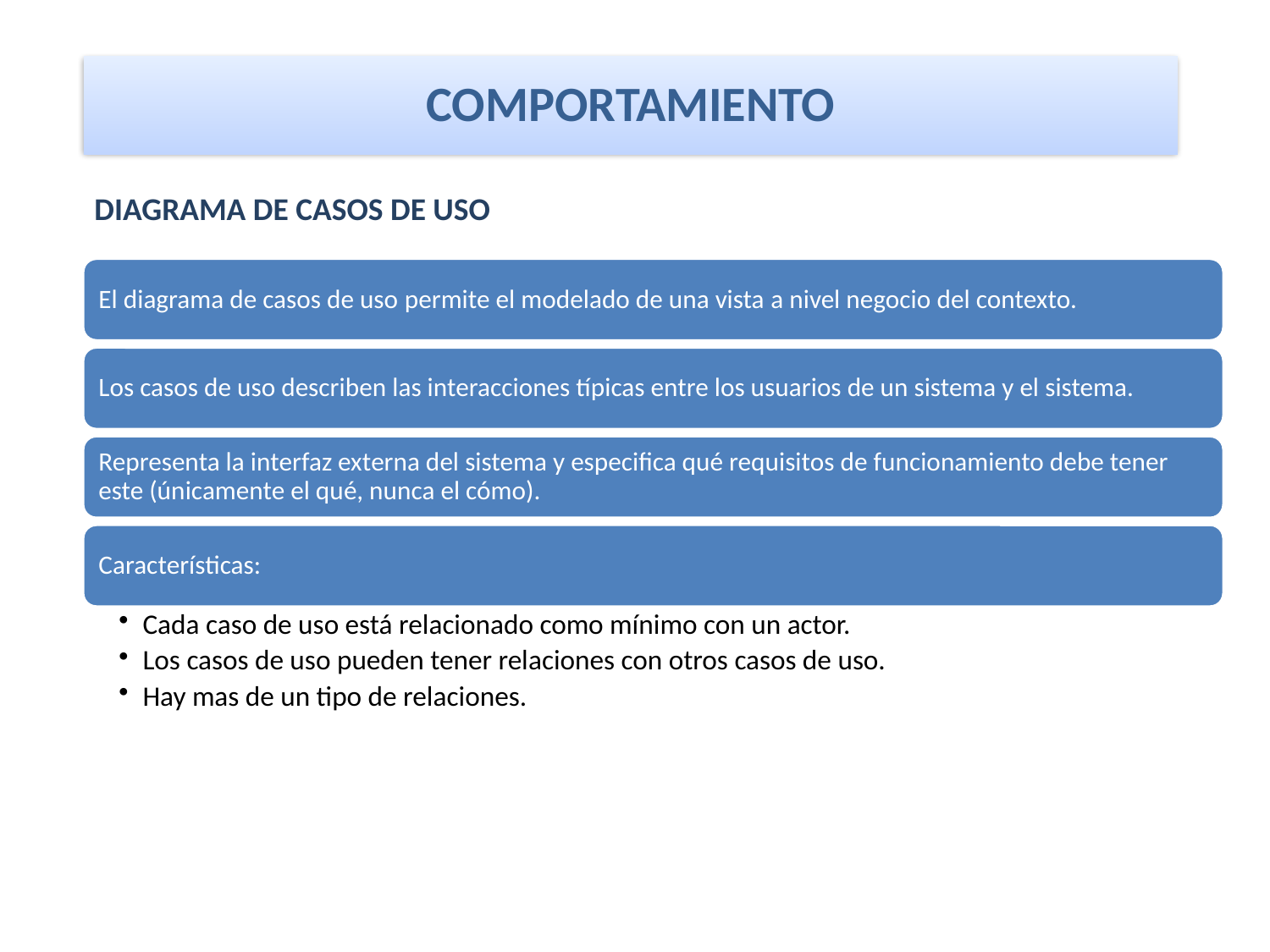

COMPORTAMIENTO
DIAGRAMA DE CASOS DE USO
El diagrama de casos de uso permite el modelado de una vista a nivel negocio del contexto.
Los casos de uso describen las interacciones típicas entre los usuarios de un sistema y el sistema.
Representa la interfaz externa del sistema y especifica qué requisitos de funcionamiento debe tener este (únicamente el qué, nunca el cómo).
Características:
Cada caso de uso está relacionado como mínimo con un actor.
Los casos de uso pueden tener relaciones con otros casos de uso.
Hay mas de un tipo de relaciones.